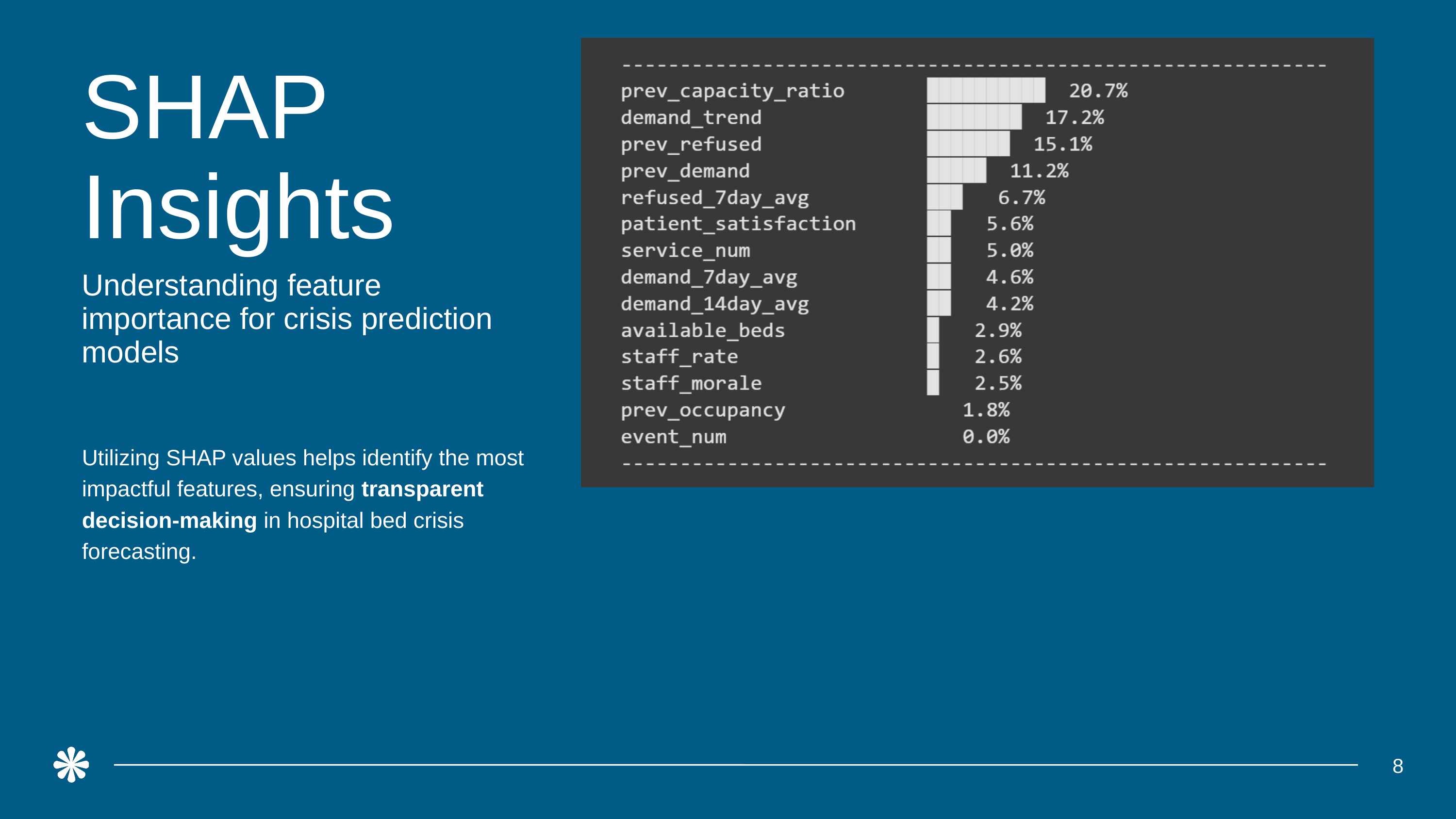

SHAP Insights
Understanding feature importance for crisis prediction models
Utilizing SHAP values helps identify the most impactful features, ensuring transparent decision-making in hospital bed crisis forecasting.

8